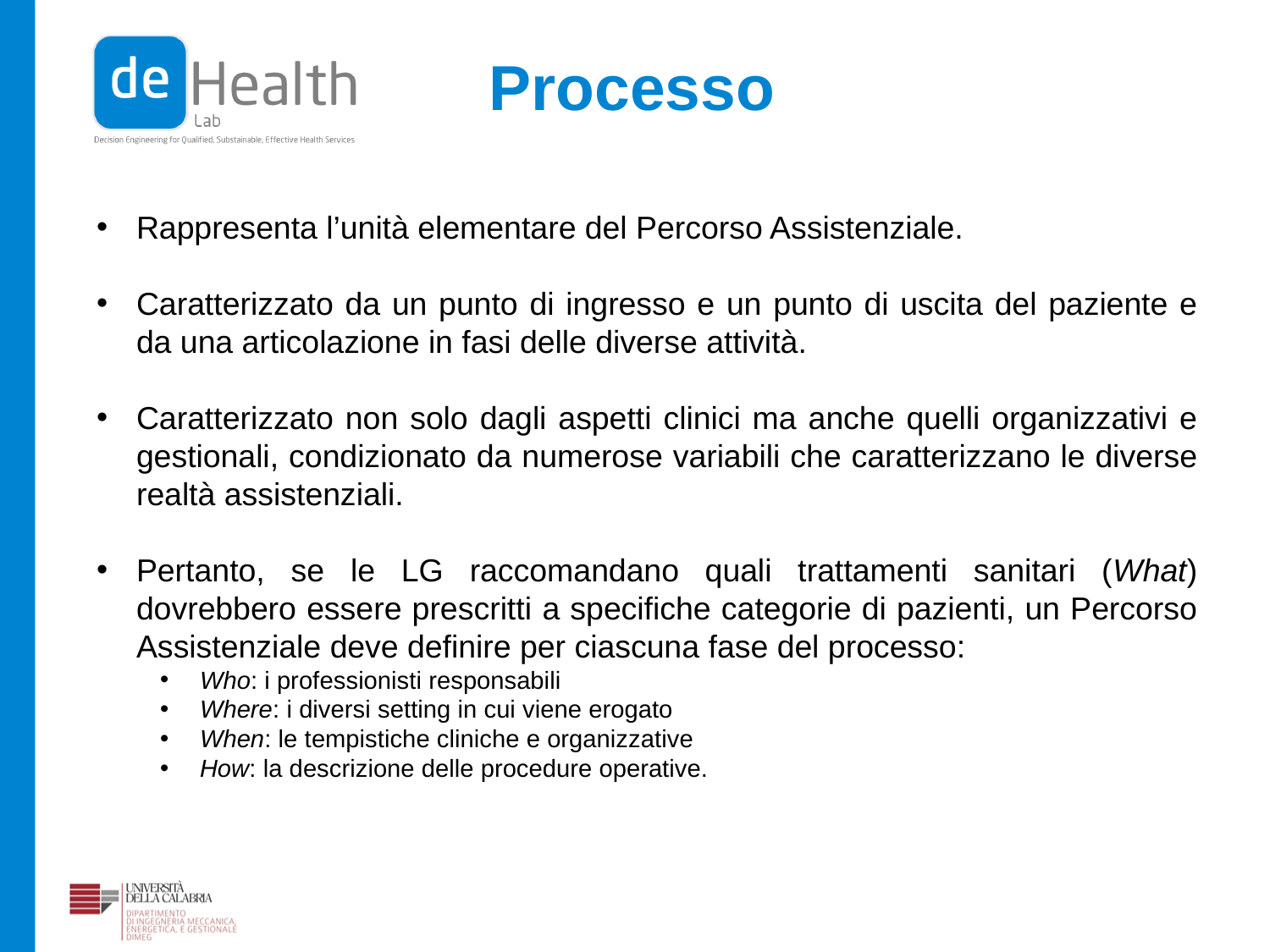

# Processo
Rappresenta l’unità elementare del Percorso Assistenziale.

Caratterizzato da un punto di ingresso e un punto di uscita del paziente e da una articolazione in fasi delle diverse attività.

Caratterizzato non solo dagli aspetti clinici ma anche quelli organizzativi e gestionali, condizionato da numerose variabili che caratterizzano le diverse realtà assistenziali.

Pertanto, se le LG raccomandano quali trattamenti sanitari (What) dovrebbero essere prescritti a specifiche categorie di pazienti, un Percorso Assistenziale deve definire per ciascuna fase del processo:
Who: i professionisti responsabili
Where: i diversi setting in cui viene erogato
When: le tempistiche cliniche e organizzative
How: la descrizione delle procedure operative.